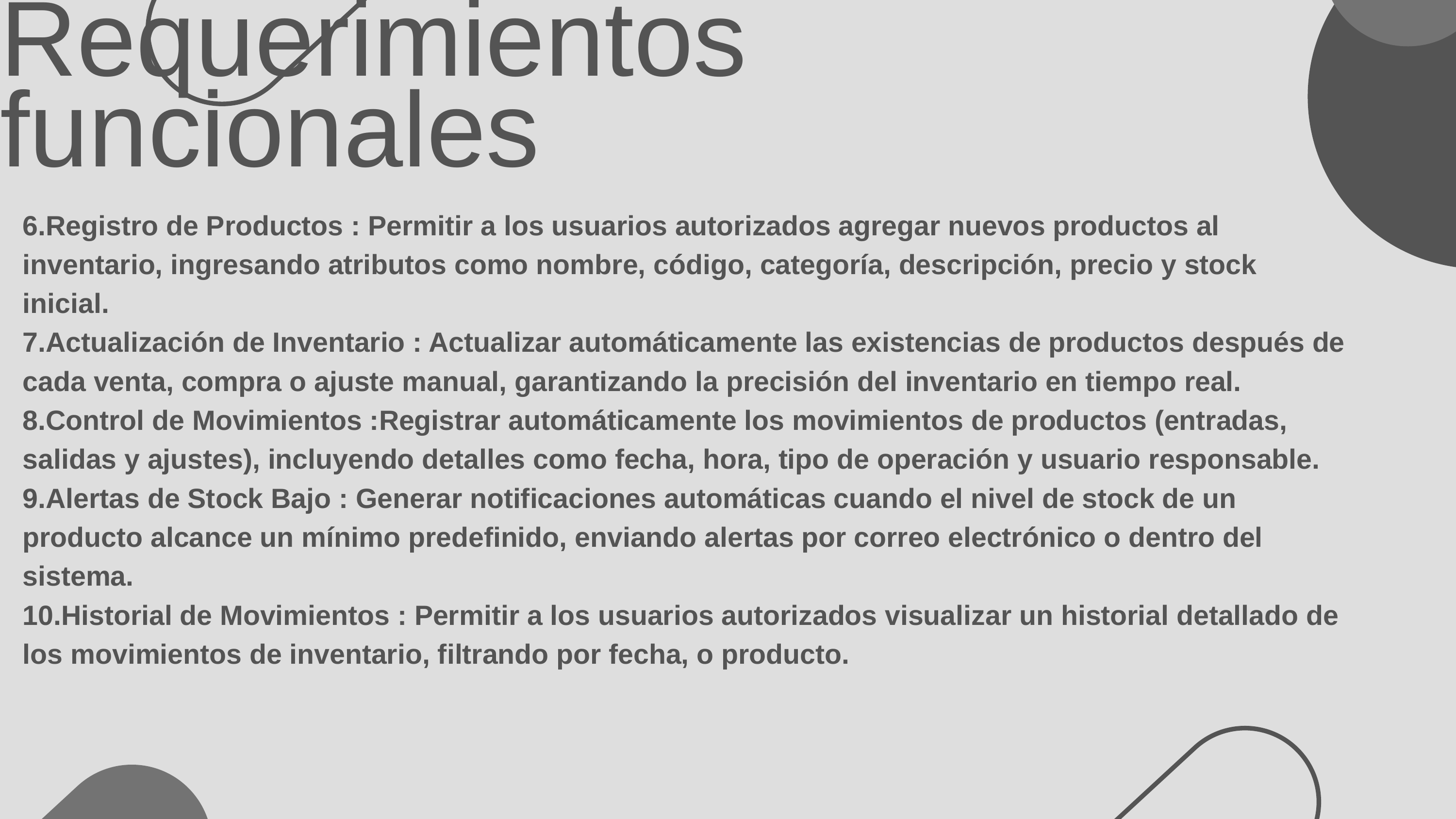

Requerimientos funcionales
6.Registro de Productos : Permitir a los usuarios autorizados agregar nuevos productos al inventario, ingresando atributos como nombre, código, categoría, descripción, precio y stock inicial.
7.Actualización de Inventario : Actualizar automáticamente las existencias de productos después de cada venta, compra o ajuste manual, garantizando la precisión del inventario en tiempo real.
8.Control de Movimientos :Registrar automáticamente los movimientos de productos (entradas, salidas y ajustes), incluyendo detalles como fecha, hora, tipo de operación y usuario responsable.
9.Alertas de Stock Bajo : Generar notificaciones automáticas cuando el nivel de stock de un producto alcance un mínimo predefinido, enviando alertas por correo electrónico o dentro del sistema.
10.Historial de Movimientos : Permitir a los usuarios autorizados visualizar un historial detallado de los movimientos de inventario, filtrando por fecha, o producto.